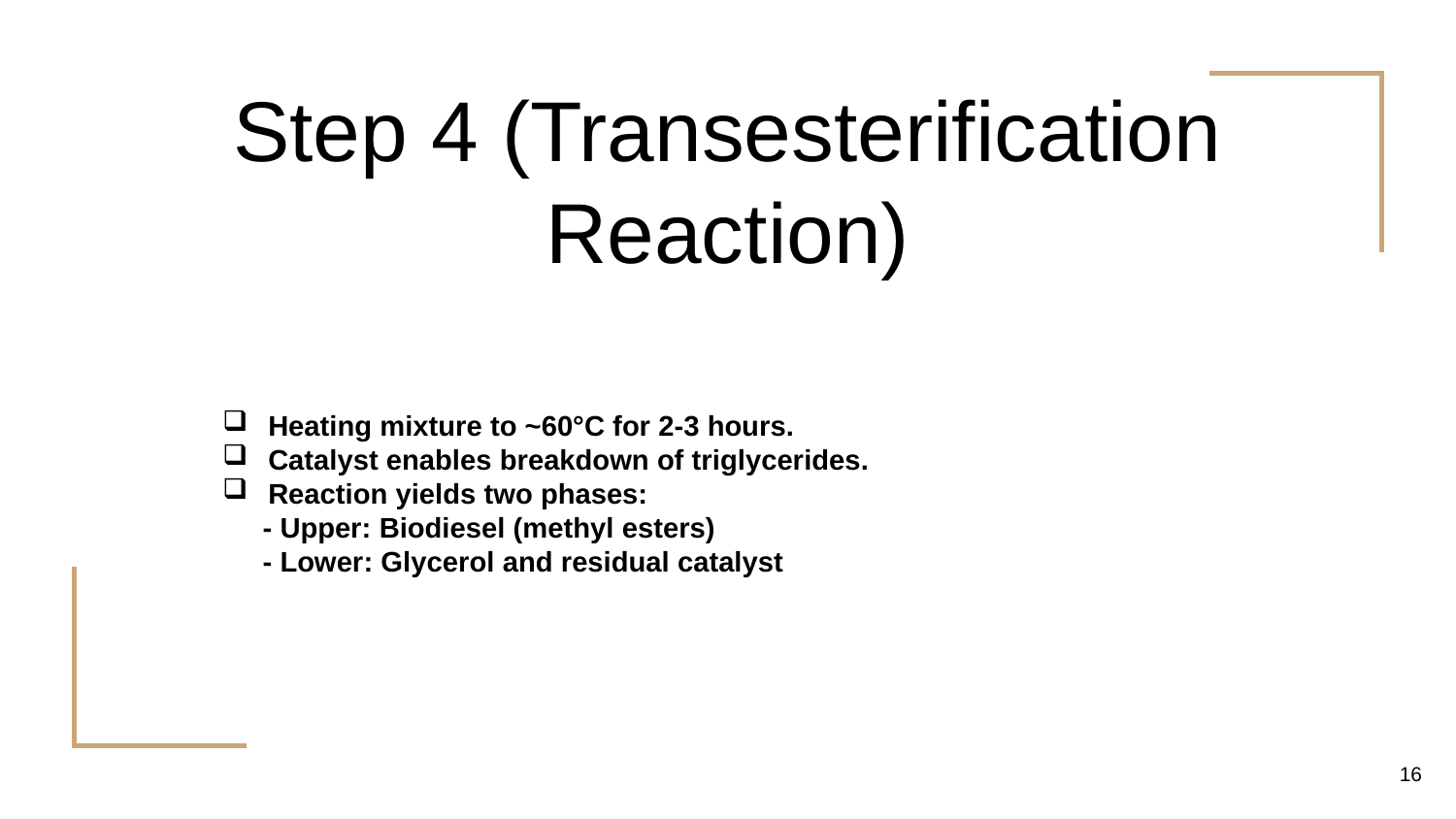

# Step 4 (Transesterification Reaction)
Heating mixture to ~60°C for 2-3 hours.
Catalyst enables breakdown of triglycerides.
Reaction yields two phases:
     - Upper: Biodiesel (methyl esters)
     - Lower: Glycerol and residual catalyst
16